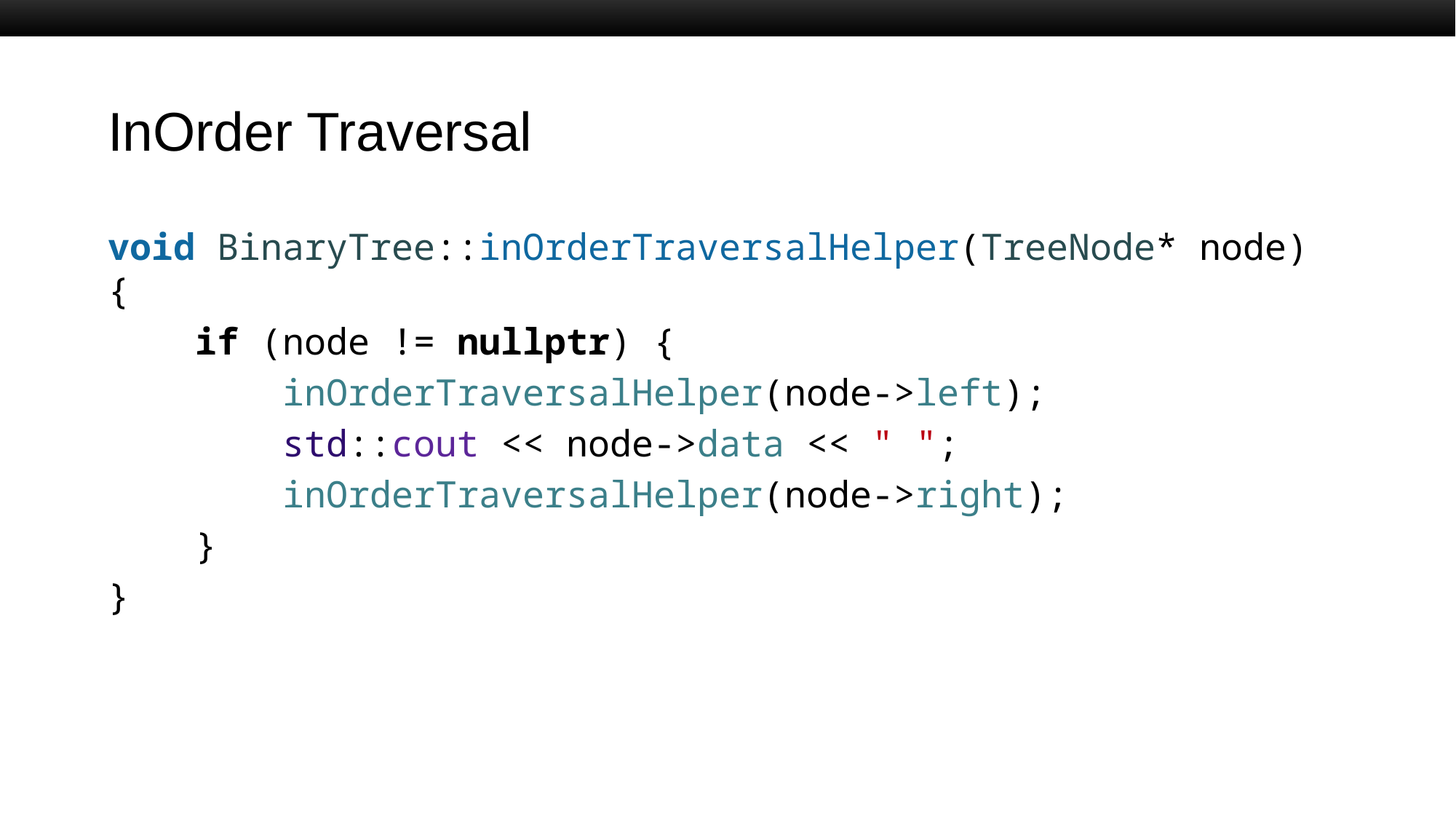

# InOrder Traversal
void BinaryTree::inOrderTraversalHelper(TreeNode* node) {
    if (node != nullptr) {
        inOrderTraversalHelper(node->left);
        std::cout << node->data << " ";
        inOrderTraversalHelper(node->right);
    }
}